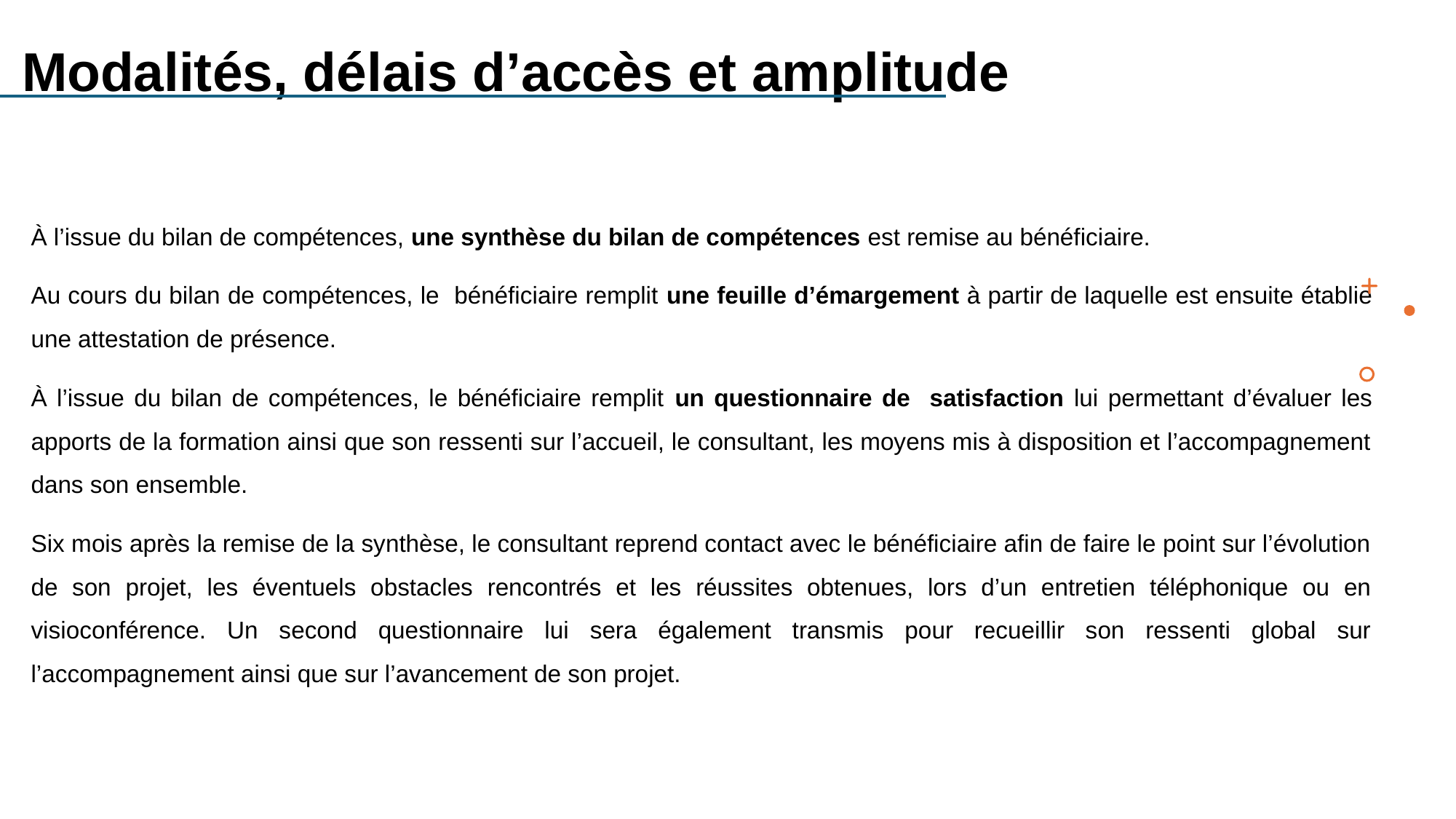

# Modalités, délais d’accès et amplitude
À l’issue du bilan de compétences, une synthèse du bilan de compétences est remise au bénéficiaire.
Au cours du bilan de compétences, le  bénéficiaire remplit une feuille d’émargement à partir de laquelle est ensuite établie une attestation de présence.
À l’issue du bilan de compétences, le bénéficiaire remplit un questionnaire de  satisfaction lui permettant d’évaluer les apports de la formation ainsi que son ressenti sur l’accueil, le consultant, les moyens mis à disposition et l’accompagnement dans son ensemble.
Six mois après la remise de la synthèse, le consultant reprend contact avec le bénéficiaire afin de faire le point sur l’évolution de son projet, les éventuels obstacles rencontrés et les réussites obtenues, lors d’un entretien téléphonique ou en visioconférence. Un second questionnaire lui sera également transmis pour recueillir son ressenti global sur l’accompagnement ainsi que sur l’avancement de son projet.